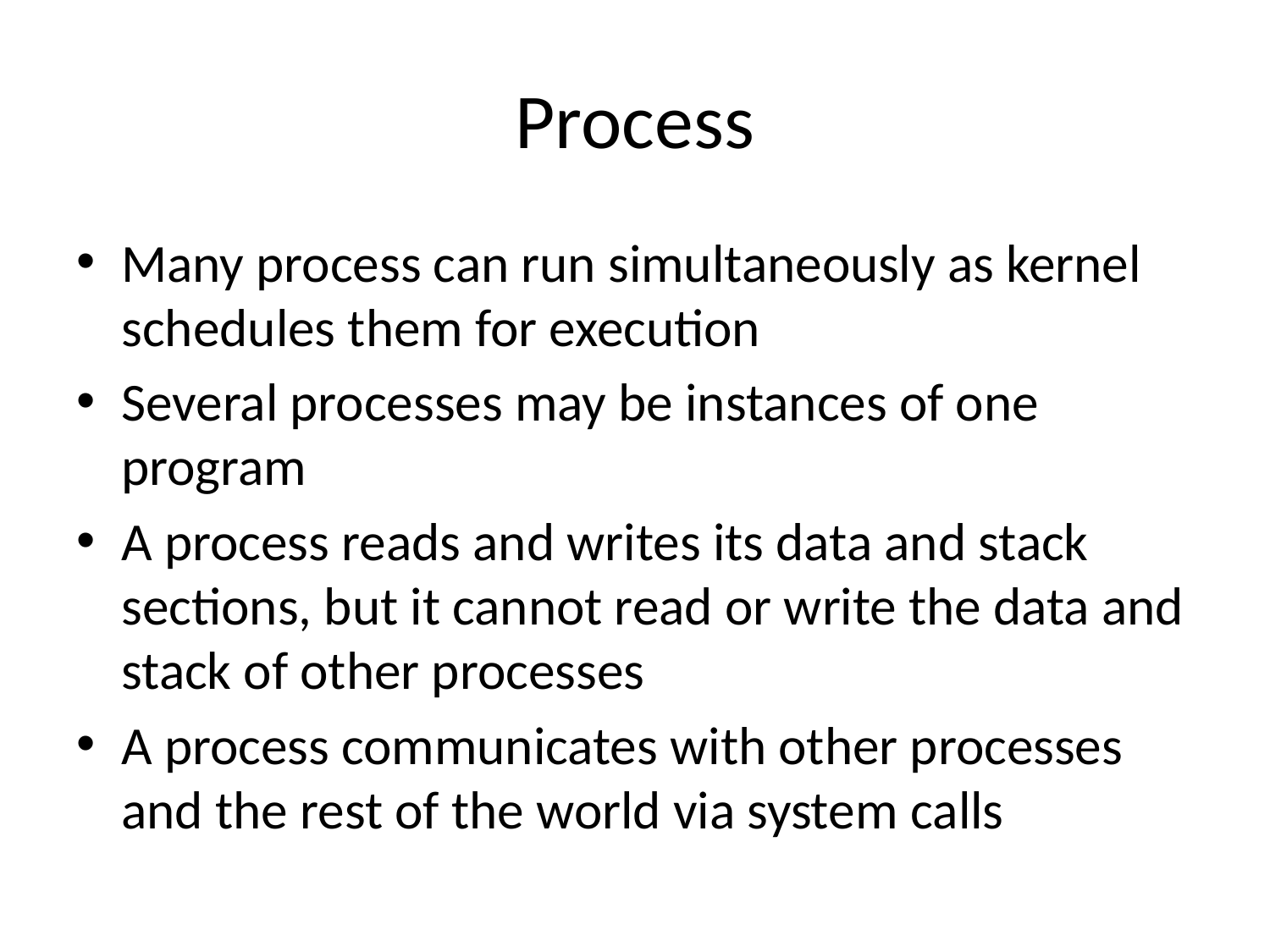

# Process
Many process can run simultaneously as kernel schedules them for execution
Several processes may be instances of one program
A process reads and writes its data and stack sections, but it cannot read or write the data and stack of other processes
A process communicates with other processes and the rest of the world via system calls